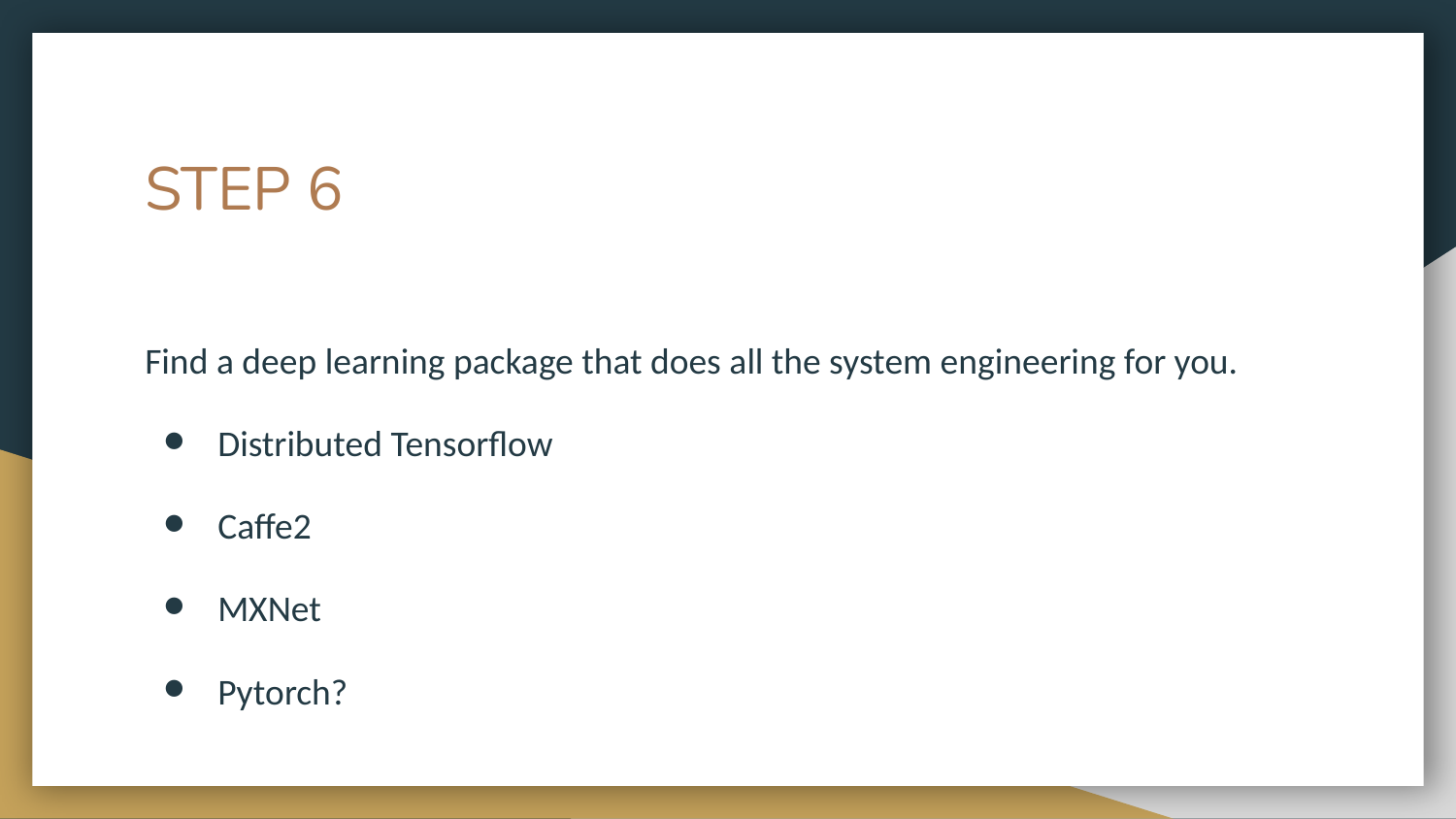

# STEP 6
Find a deep learning package that does all the system engineering for you.
Distributed Tensorflow
Caffe2
MXNet
Pytorch?